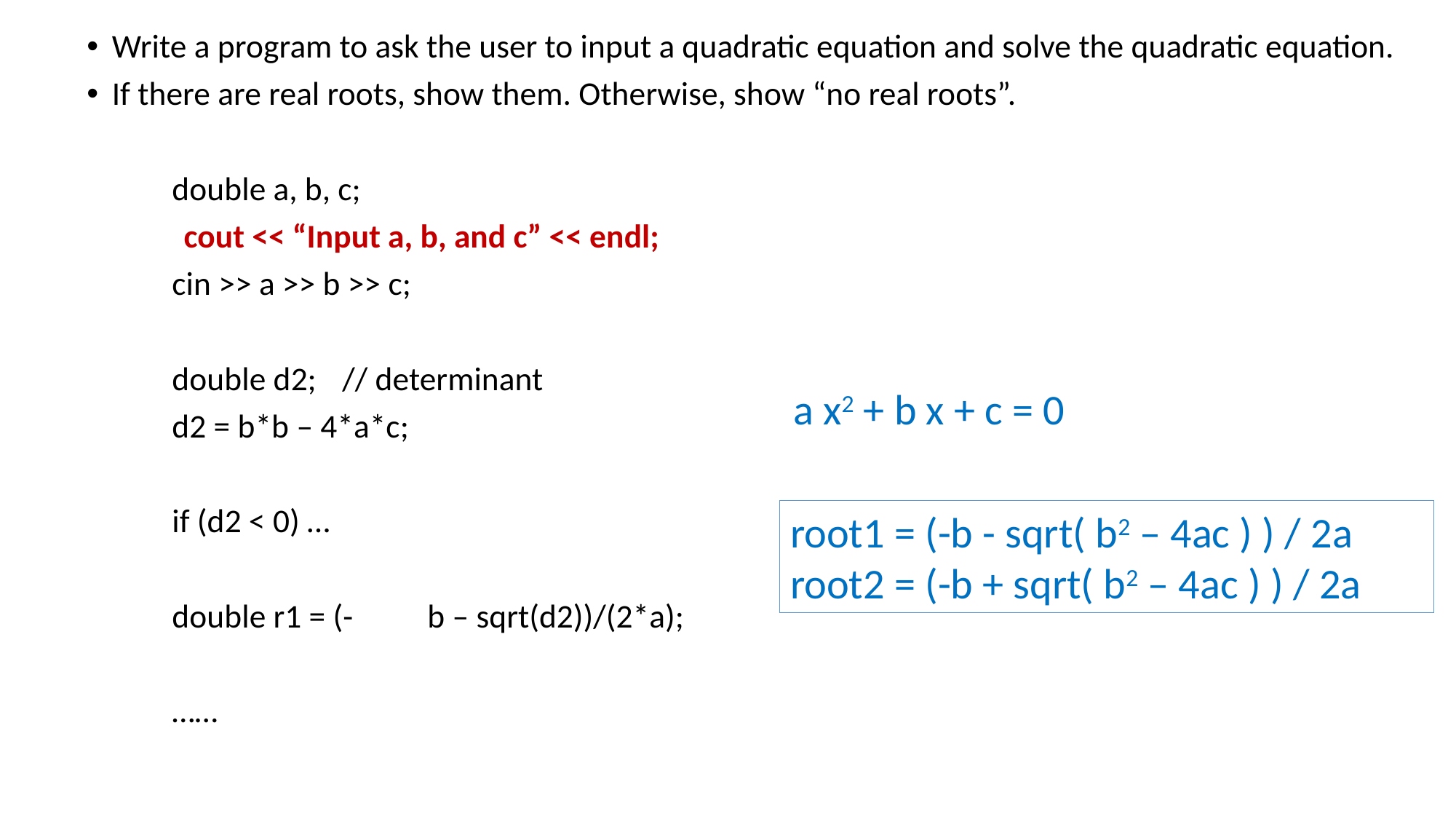

Write a program to ask the user to input a quadratic equation and solve the quadratic equation.
If there are real roots, show them. Otherwise, show “no real roots”.

	double a, b, c;
             cout << “Input a, b, and c” << endl;
	cin >> a >> b >> c;

	double d2;	// determinant
	d2 = b*b – 4*a*c;

	if (d2 < 0) …

	double r1 = (-	b – sqrt(d2))/(2*a);

	……
a x2 + b x + c = 0
root1 = (-b - sqrt( b2 – 4ac ) ) / 2a
root2 = (-b + sqrt( b2 – 4ac ) ) / 2a